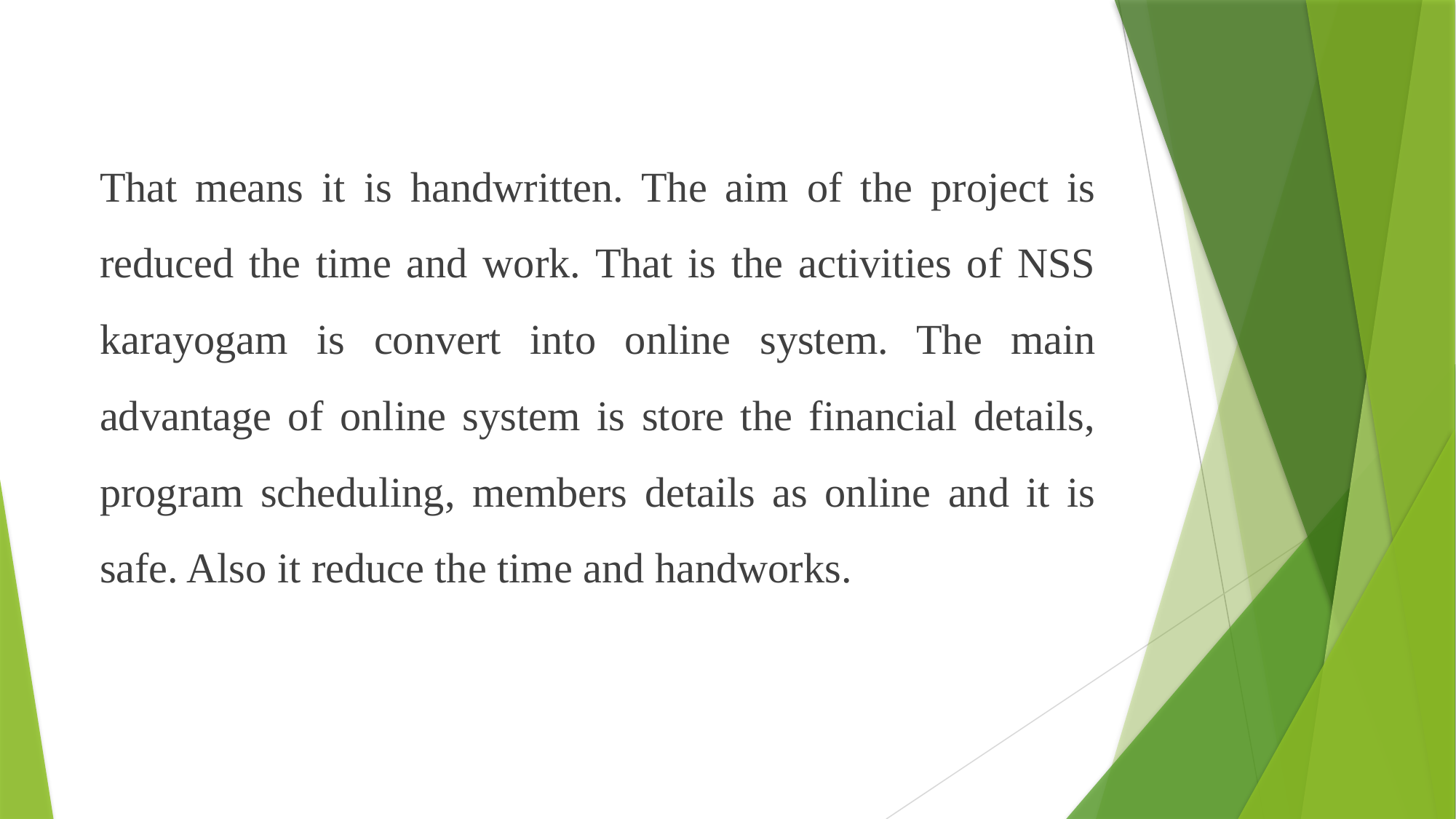

That means it is handwritten. The aim of the project is reduced the time and work. That is the activities of NSS karayogam is convert into online system. The main advantage of online system is store the financial details, program scheduling, members details as online and it is safe. Also it reduce the time and handworks.